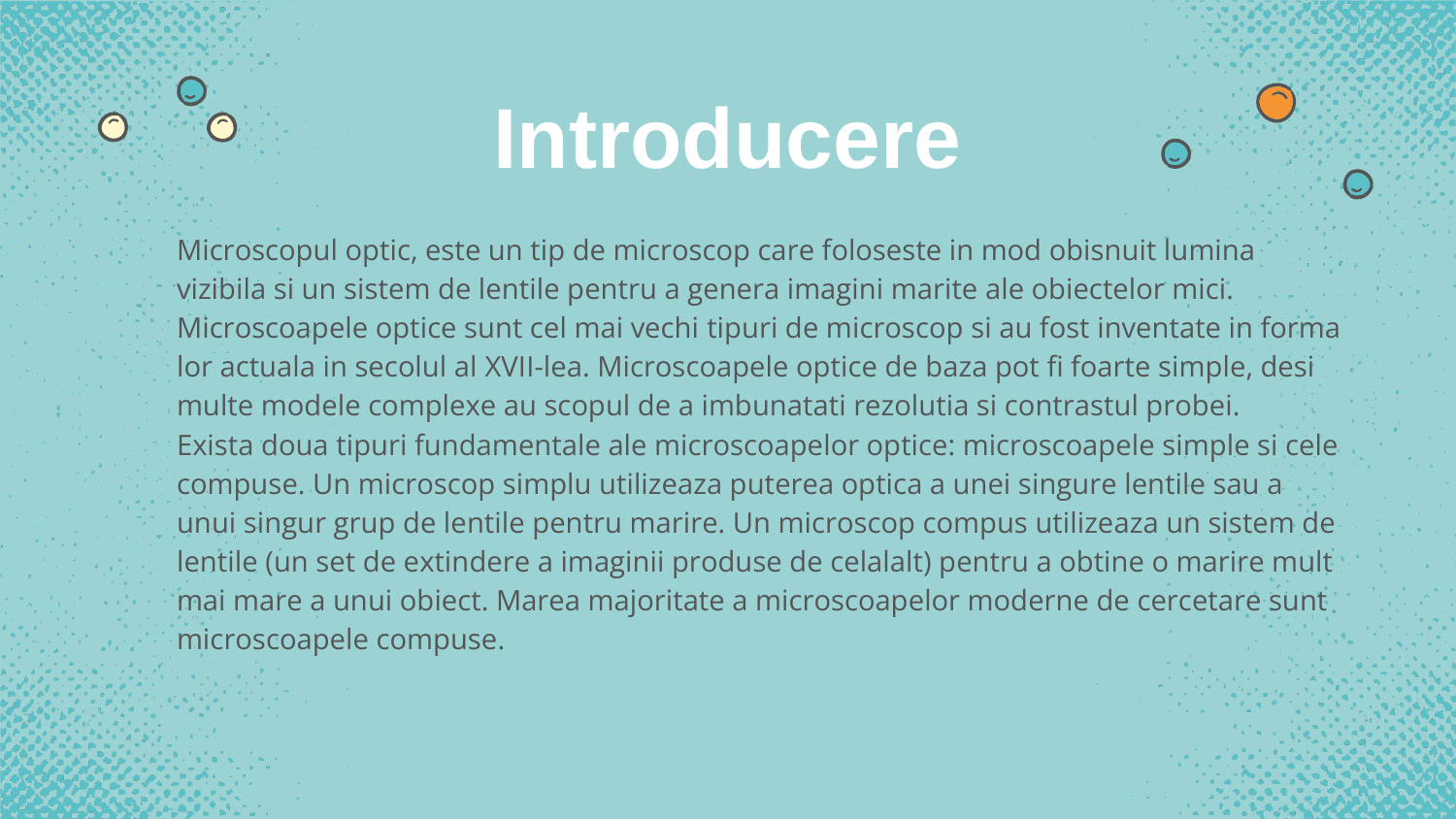

# Introducere
Microscopul optic, este un tip de microscop care foloseste in mod obisnuit lumina vizibila si un sistem de lentile pentru a genera imagini marite ale obiectelor mici. Microscoapele optice sunt cel mai vechi tipuri de microscop si au fost inventate in forma lor actuala in secolul al XVII-lea. Microscoapele optice de baza pot fi foarte simple, desi multe modele complexe au scopul de a imbunatati rezolutia si contrastul probei.
Exista doua tipuri fundamentale ale microscoapelor optice: microscoapele simple si cele compuse. Un microscop simplu utilizeaza puterea optica a unei singure lentile sau a unui singur grup de lentile pentru marire. Un microscop compus utilizeaza un sistem de lentile (un set de extindere a imaginii produse de celalalt) pentru a obtine o marire mult mai mare a unui obiect. Marea majoritate a microscoapelor moderne de cercetare sunt microscoapele compuse.